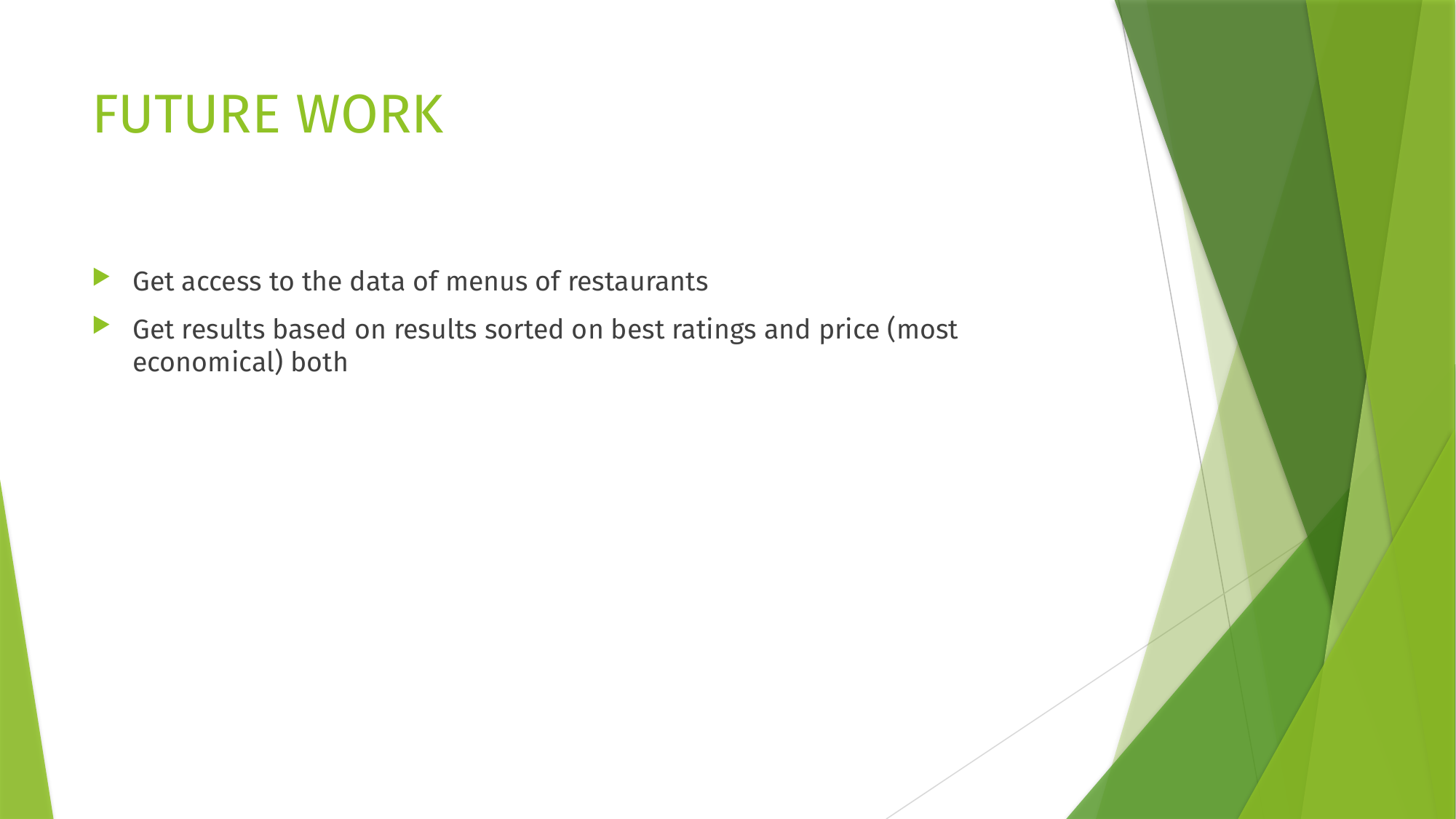

# FUTURE WORK
Get access to the data of menus of restaurants
Get results based on results sorted on best ratings and price (most economical) both